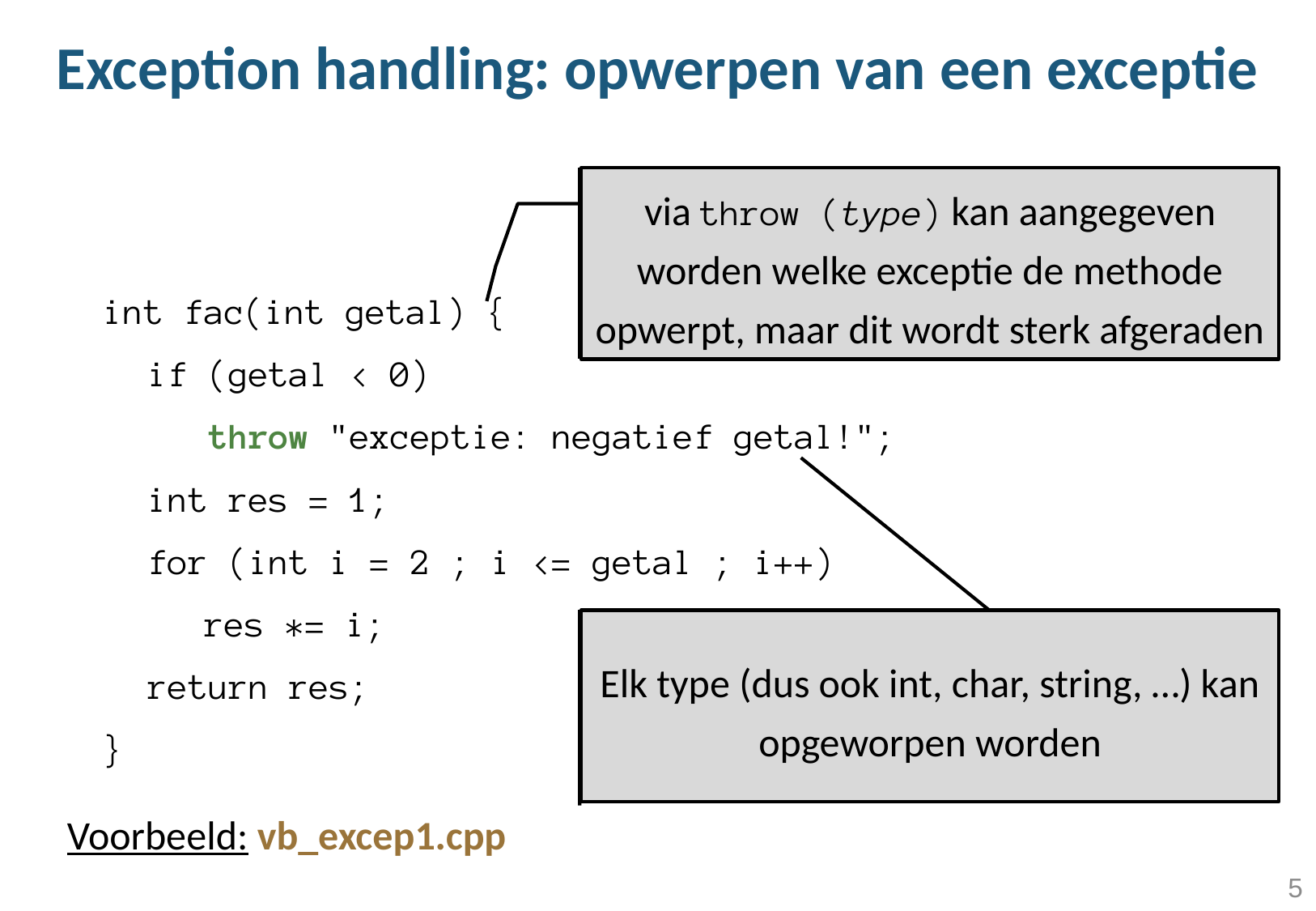

# Exception handling: opwerpen van een exceptie
via throw (type) kan aangegeven worden welke exceptie de methode opwerpt, maar dit wordt sterk afgeraden
	int fac(int getal) {
    if (getal < 0)
       throw "exceptie: negatief getal!";
    int res = 1;
    for (int i = 2 ; i <= getal ; i++)
	     res *= i;
    return res;
	}
Voorbeeld: vb_excep1.cpp
Elk type (dus ook int, char, string, …) kan opgeworpen worden
5